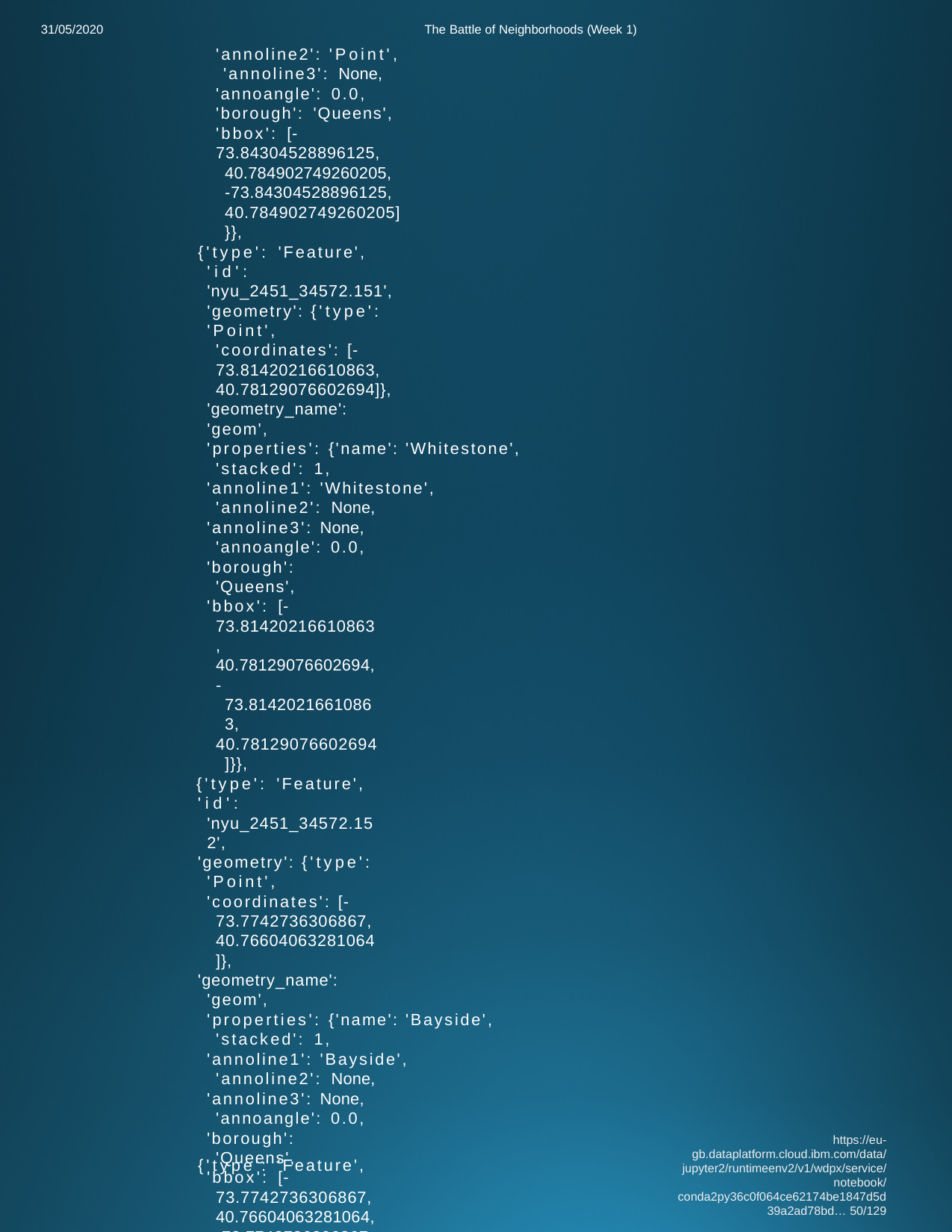

31/05/2020
The Battle of Neighborhoods (Week 1)
'annoline2': 'Point',  'annoline3': None,
'annoangle': 0.0,
'borough': 'Queens',
'bbox': [-73.84304528896125,
40.784902749260205,
-73.84304528896125,
40.784902749260205]}},
{'type': 'Feature',
'id': 'nyu_2451_34572.151',
'geometry': {'type': 'Point',
'coordinates': [-73.81420216610863, 40.78129076602694]},
'geometry_name': 'geom',
'properties': {'name': 'Whitestone',  'stacked': 1,
'annoline1': 'Whitestone',  'annoline2': None,
'annoline3': None,  'annoangle': 0.0,
'borough': 'Queens',
'bbox': [-73.81420216610863,
40.78129076602694,
-73.81420216610863,
40.78129076602694]}},
{'type': 'Feature',
'id': 'nyu_2451_34572.152',
'geometry': {'type': 'Point',
'coordinates': [-73.7742736306867, 40.76604063281064]},
'geometry_name': 'geom',
'properties': {'name': 'Bayside',  'stacked': 1,
'annoline1': 'Bayside',  'annoline2': None,
'annoline3': None,  'annoangle': 0.0,
'borough': 'Queens',
'bbox': [-73.7742736306867,
40.76604063281064,
-73.7742736306867,
40.76604063281064]}},
{'type': 'Feature',
'id': 'nyu_2451_34572.153',
'geometry': {'type': 'Point',
'coordinates': [-73.79176243728061, 40.76172954903262]},
'geometry_name': 'geom',
'properties': {'name': 'Auburndale',  'stacked': 1,
'annoline1': 'Auburndale',  'annoline2': None,
'annoline3': None,  'annoangle': 0.0,
'borough': 'Queens',
'bbox': [-73.79176243728061,
40.76172954903262,
-73.79176243728061,
40.76172954903262]}},
https://eu-gb.dataplatform.cloud.ibm.com/data/jupyter2/runtimeenv2/v1/wdpx/service/notebook/conda2py36c0f064ce62174be1847d5d39a2ad78bd… 50/129
{'type': 'Feature',